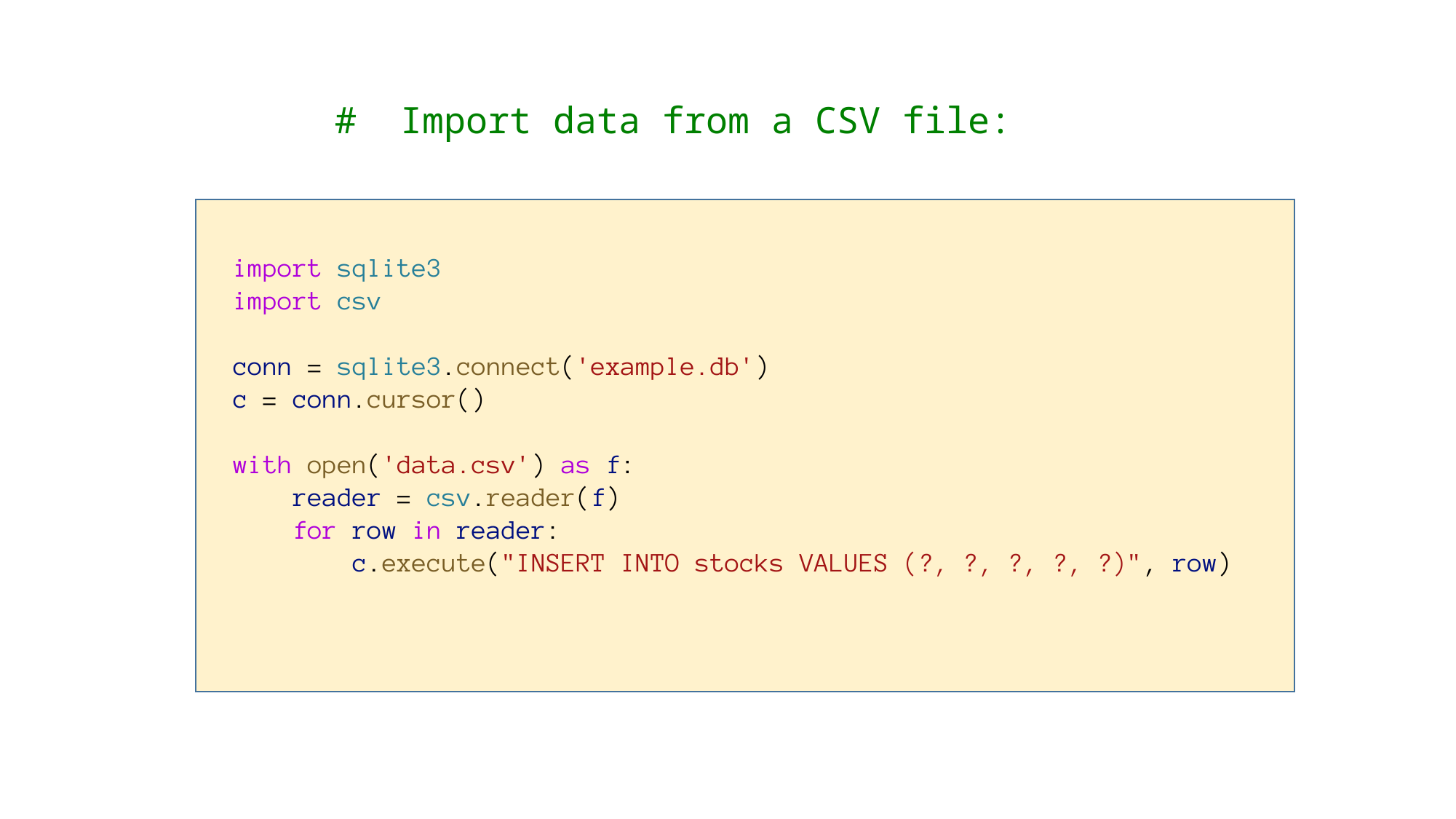

#  Import data from a CSV file:

import sqlite3
import csv
conn = sqlite3.connect('example.db')
c = conn.cursor()
with open('data.csv') as f:
    reader = csv.reader(f)
    for row in reader:
        c.execute("INSERT INTO stocks VALUES (?, ?, ?, ?, ?)", row)